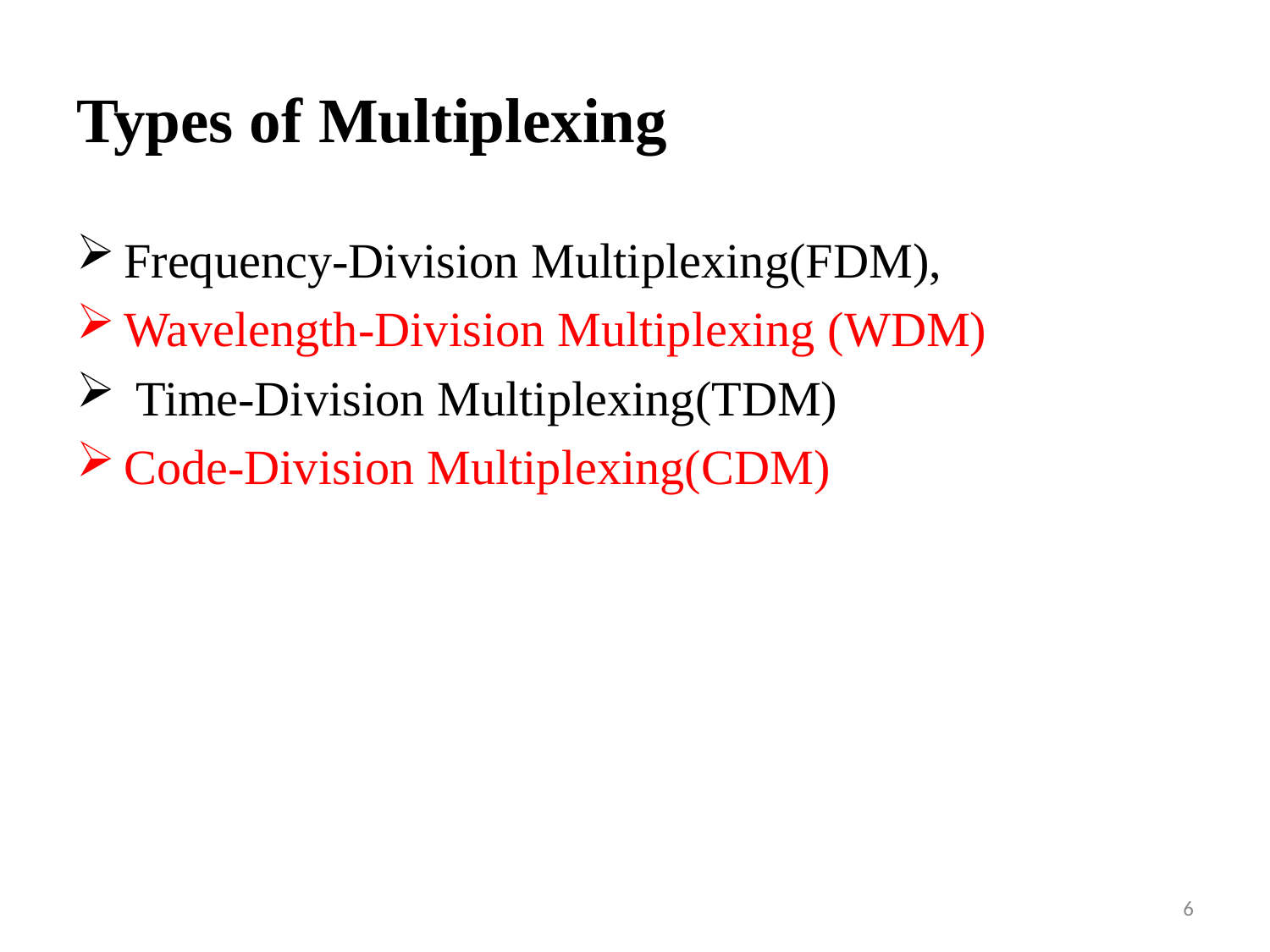

# Types of Multiplexing
Frequency-Division Multiplexing(FDM),
Wavelength-Division Multiplexing (WDM)
 Time-Division Multiplexing(TDM)
Code-Division Multiplexing(CDM)

6